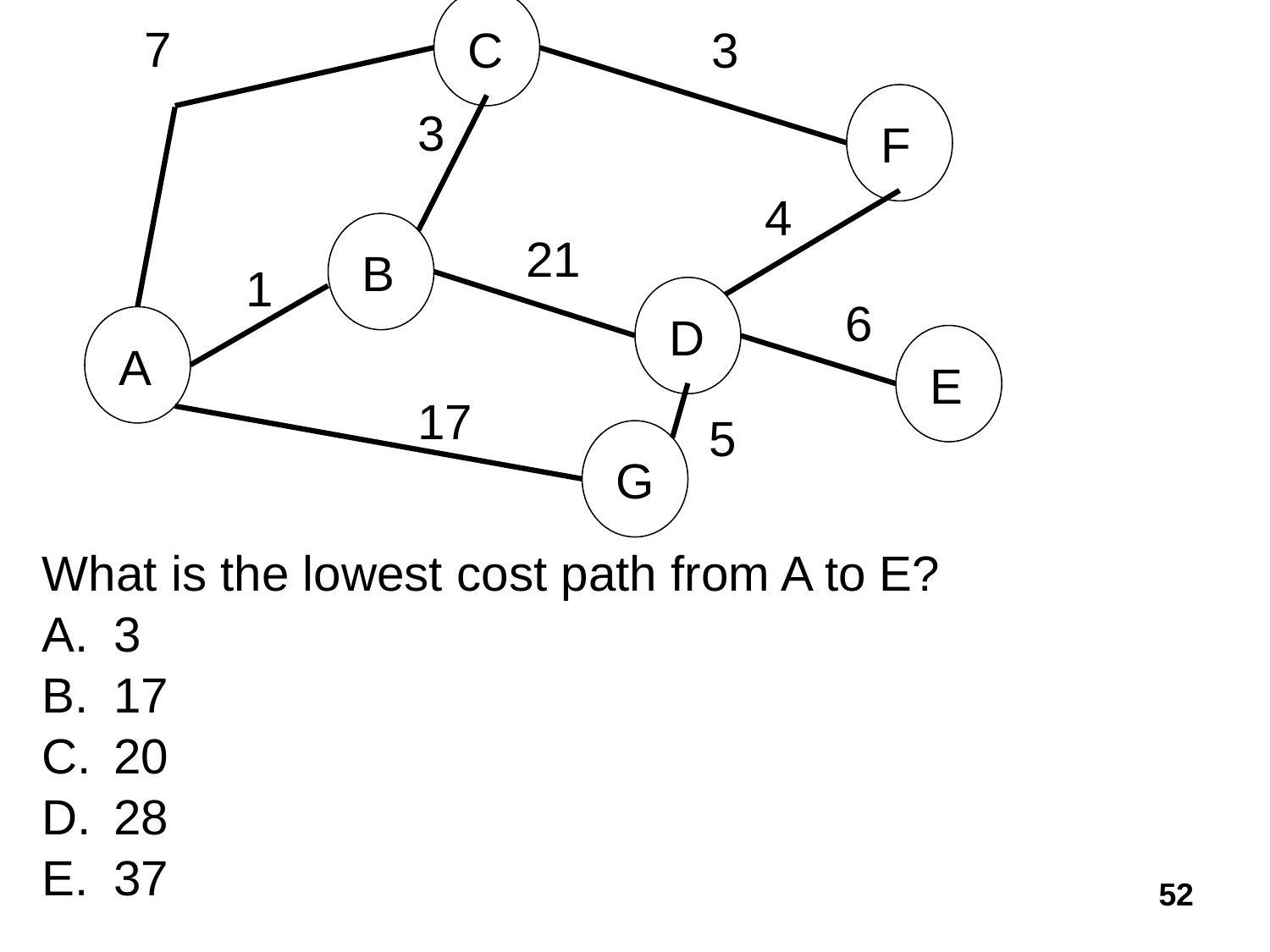

C
7
3

F
3
4

B
21
1

D
6

A

E
17
5

G
What is the lowest cost path from A to E?
3
17
20
28
37
52